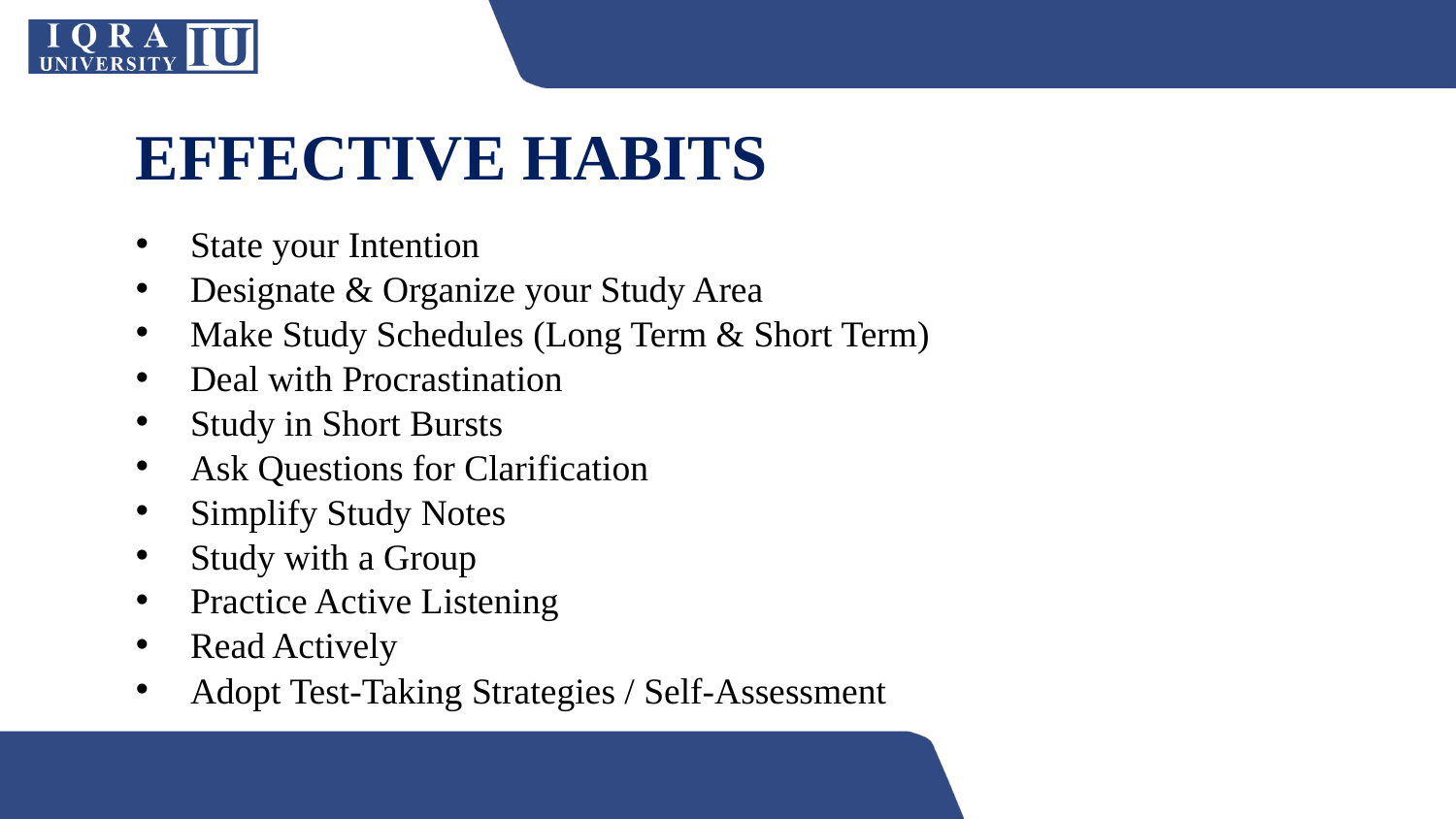

EFFECTIVE HABITS
State your Intention
Designate & Organize your Study Area
Make Study Schedules (Long Term & Short Term)
Deal with Procrastination
Study in Short Bursts
Ask Questions for Clarification
Simplify Study Notes
Study with a Group
Practice Active Listening
Read Actively
Adopt Test-Taking Strategies / Self-Assessment